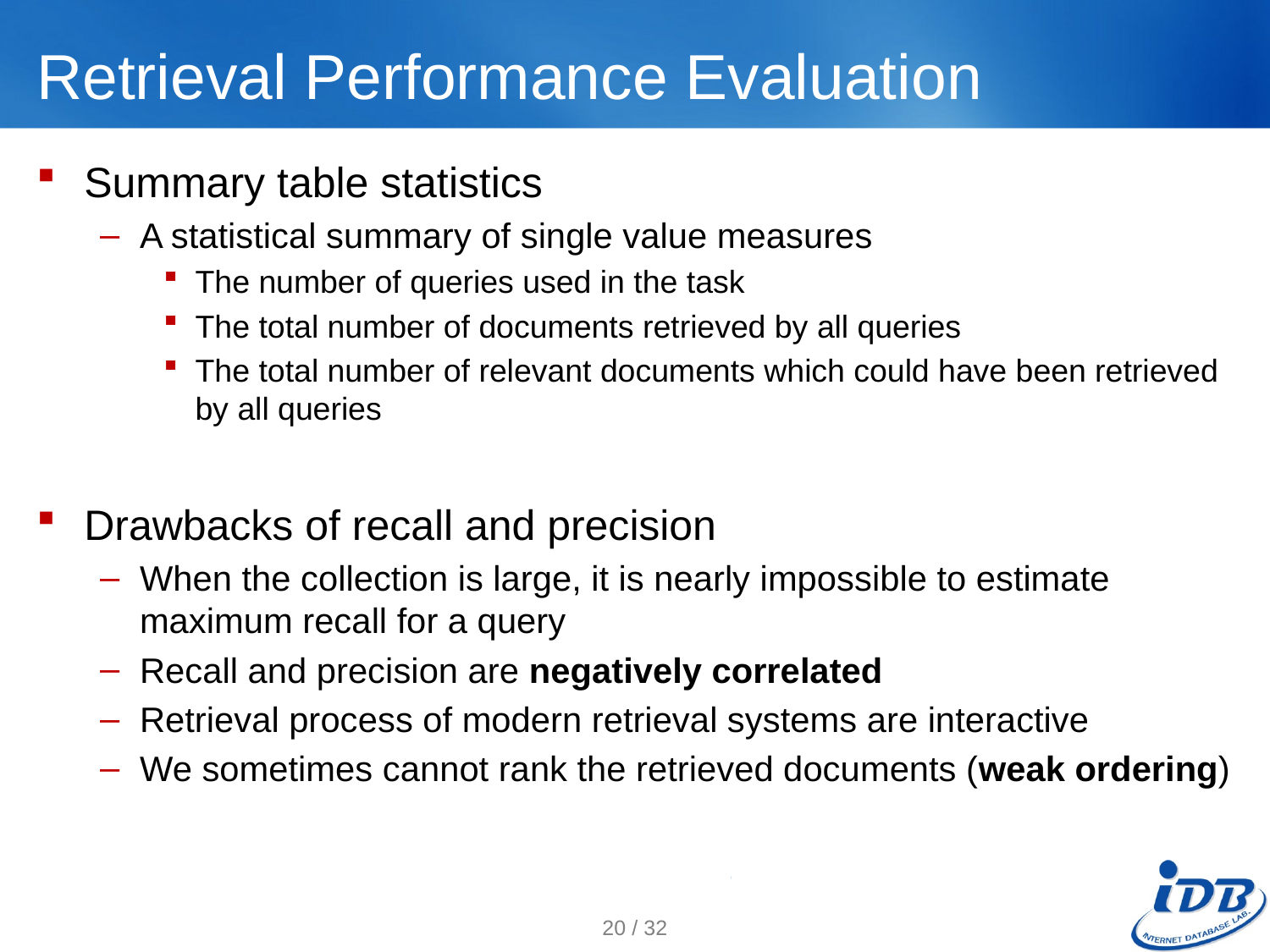

# Retrieval Performance Evaluation
Summary table statistics
A statistical summary of single value measures
The number of queries used in the task
The total number of documents retrieved by all queries
The total number of relevant documents which could have been retrieved by all queries

Drawbacks of recall and precision
When the collection is large, it is nearly impossible to estimate maximum recall for a query
Recall and precision are negatively correlated
Retrieval process of modern retrieval systems are interactive
We sometimes cannot rank the retrieved documents (weak ordering)

20 / 32